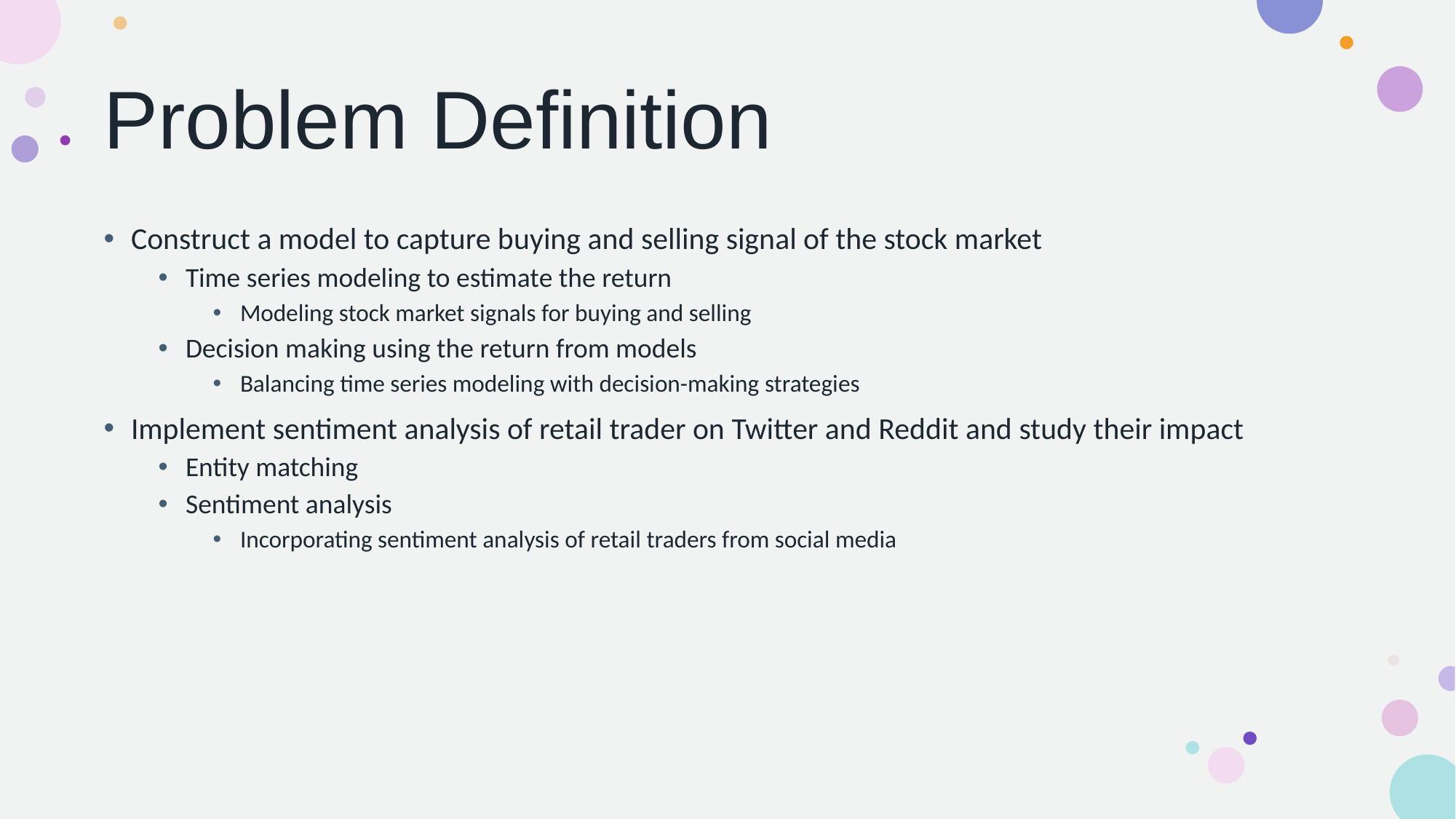

# Problem Definition
Construct a model to capture buying and selling signal of the stock market
Time series modeling to estimate the return
Modeling stock market signals for buying and selling
Decision making using the return from models
Balancing time series modeling with decision-making strategies
Implement sentiment analysis of retail trader on Twitter and Reddit and study their impact
Entity matching
Sentiment analysis
Incorporating sentiment analysis of retail traders from social media